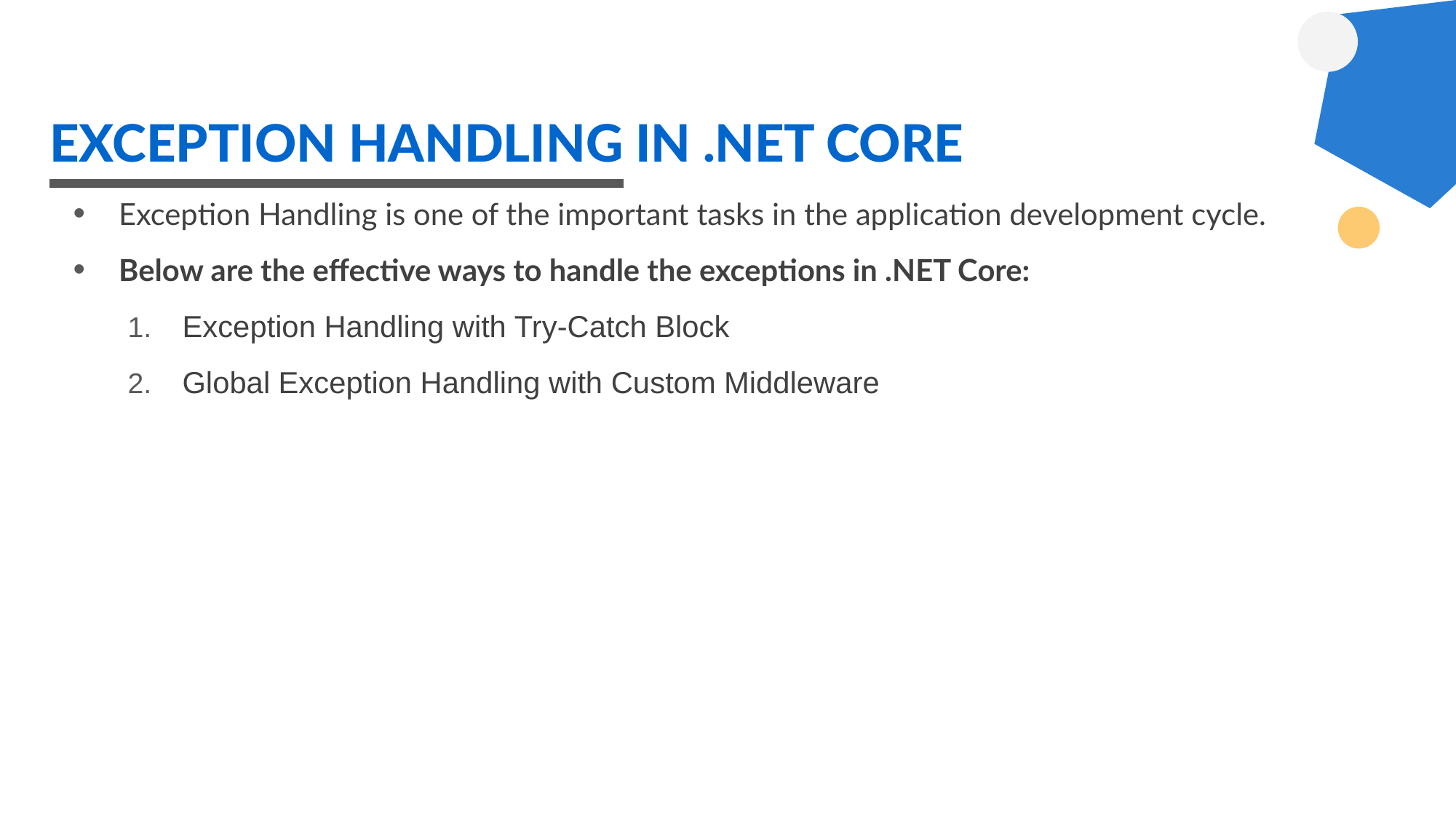

# EXCEPTION HANDLING IN .NET CORE
Exception Handling is one of the important tasks in the application development cycle.
Below are the effective ways to handle the exceptions in .NET Core:
Exception Handling with Try-Catch Block
Global Exception Handling with Custom Middleware